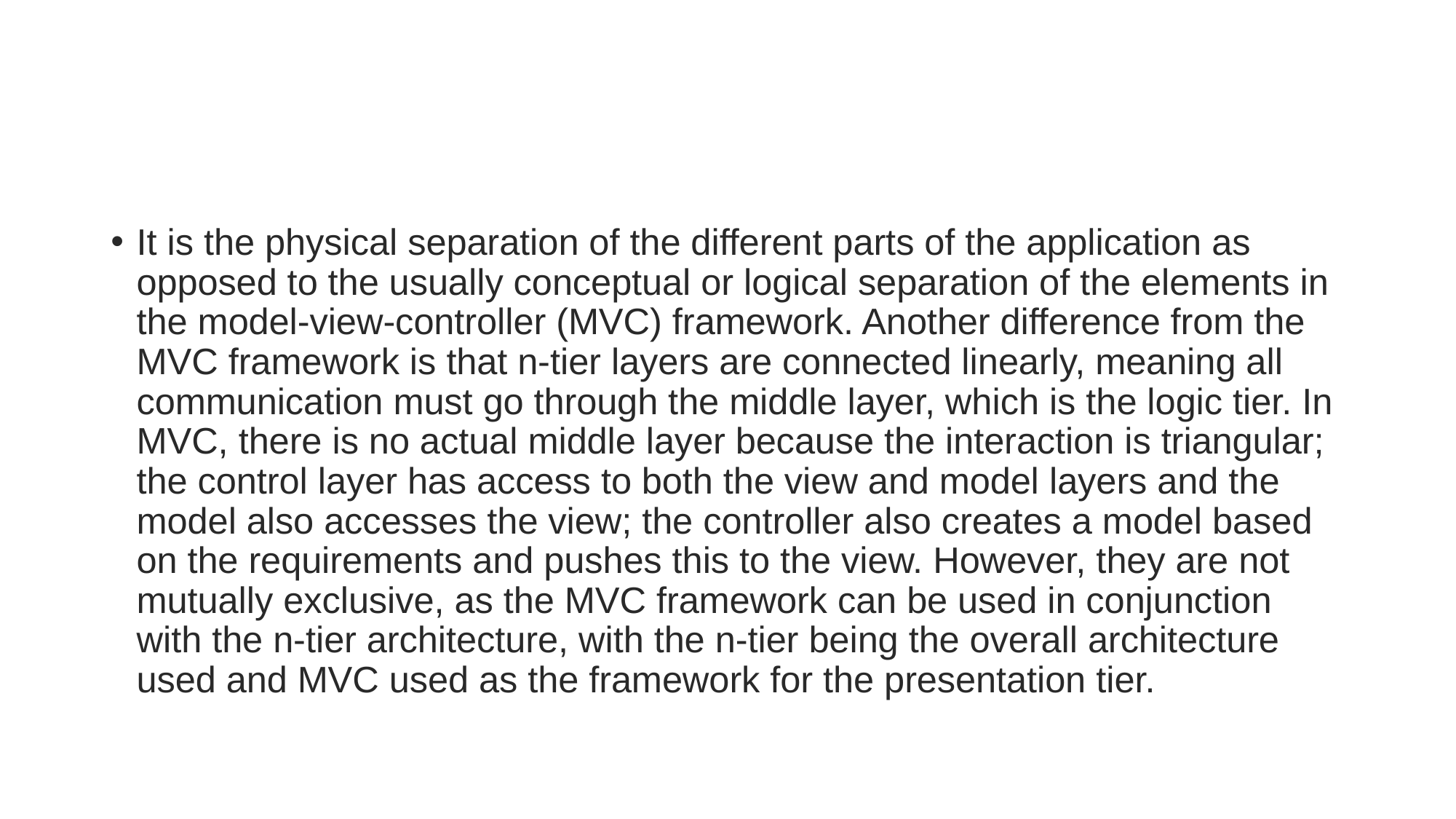

#
It is the physical separation of the different parts of the application as opposed to the usually conceptual or logical separation of the elements in the model-view-controller (MVC) framework. Another difference from the MVC framework is that n-tier layers are connected linearly, meaning all communication must go through the middle layer, which is the logic tier. In MVC, there is no actual middle layer because the interaction is triangular; the control layer has access to both the view and model layers and the model also accesses the view; the controller also creates a model based on the requirements and pushes this to the view. However, they are not mutually exclusive, as the MVC framework can be used in conjunction with the n-tier architecture, with the n-tier being the overall architecture used and MVC used as the framework for the presentation tier.